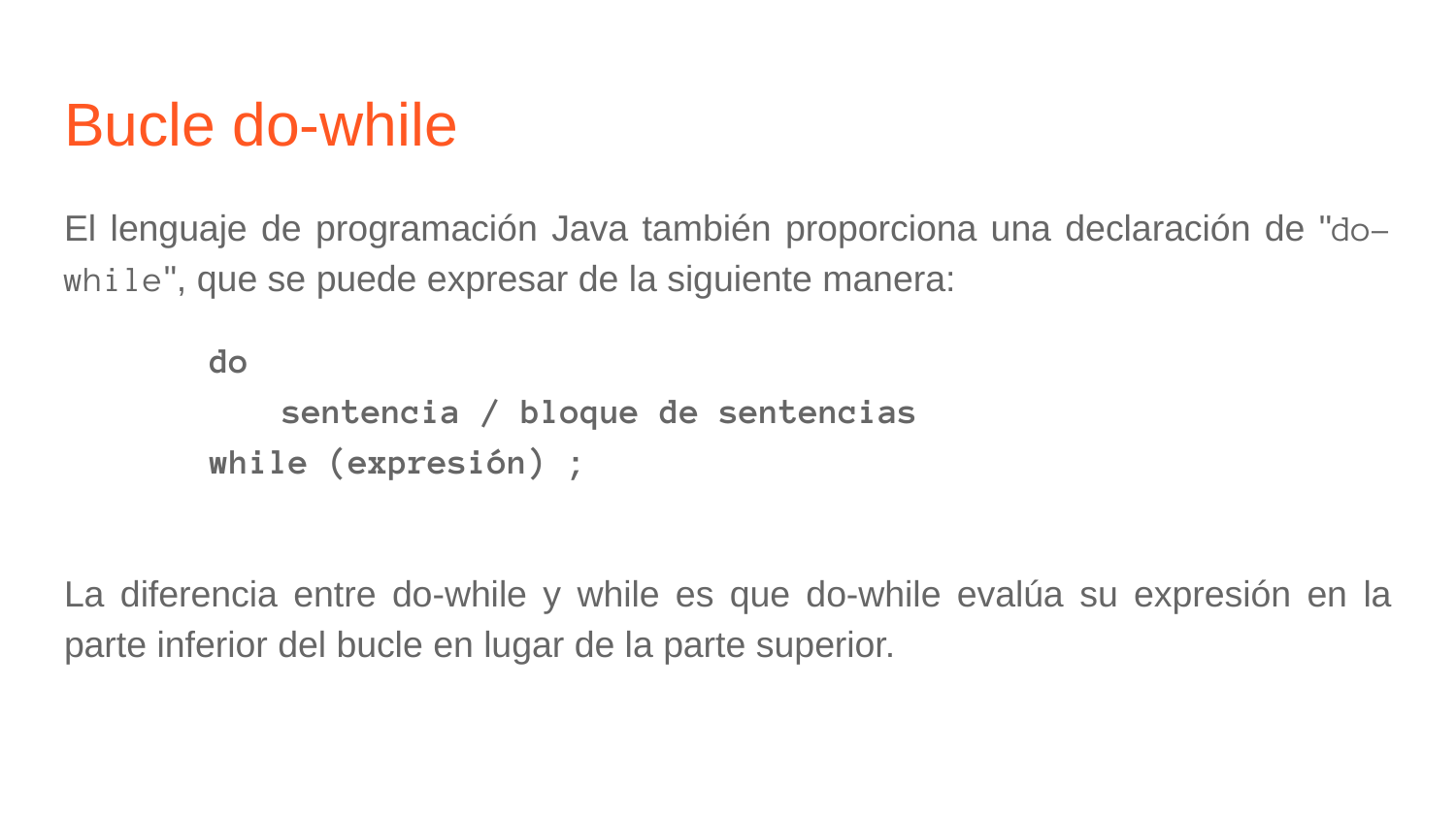

# Bucle do-while
El lenguaje de programación Java también proporciona una declaración de "do-while", que se puede expresar de la siguiente manera:
do
sentencia / bloque de sentencias
while (expresión) ;

La diferencia entre do-while y while es que do-while evalúa su expresión en la parte inferior del bucle en lugar de la parte superior.